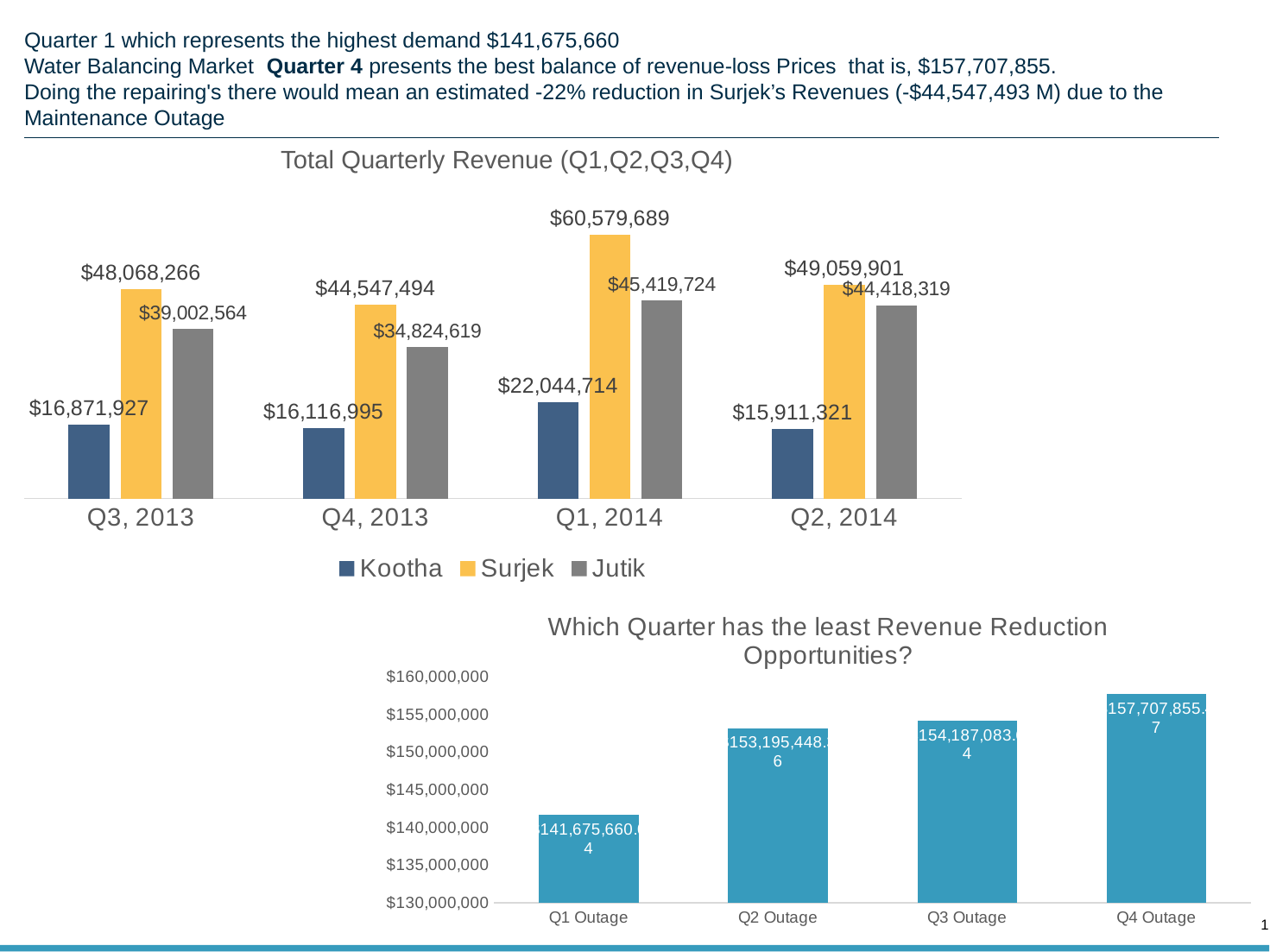

# Quarter 1 which represents the highest demand $141,675,660 Water Balancing Market  Quarter 4 presents the best balance of revenue-loss Prices  that is, $157,707,855. Doing the repairing's there would mean an estimated -22% reduction in Surjek’s Revenues (-$44,547,493 M) due to the Maintenance Outage
Total Quarterly Revenue (Q1,Q2,Q3,Q4)

### Chart

| Category | Kootha | Surjek | Jutik |
|---|---|---|---|
| Q3, 2013 | 16871927.267453253 | 48068265.528 | 39002563.592999995 |
| Q4, 2013 | 16116994.863427632 | 44547493.69799999 | 34824618.524000004 |
| Q1, 2014 | 22044713.743623592 | 60579689.131 | 45419724.269999996 |
| Q2, 2014 | 15911321.423648482 | 49059900.812 | 44418318.989999995 |

### Chart: Which Quarter has the least Revenue Reduction Opportunities?

| Category |  |
|---|---|
| Q1 Outage | 141675660.038 |
| Q2 Outage | 153195448.357 |
| Q3 Outage | 154187083.64099997 |
| Q4 Outage | 157707855.471 |